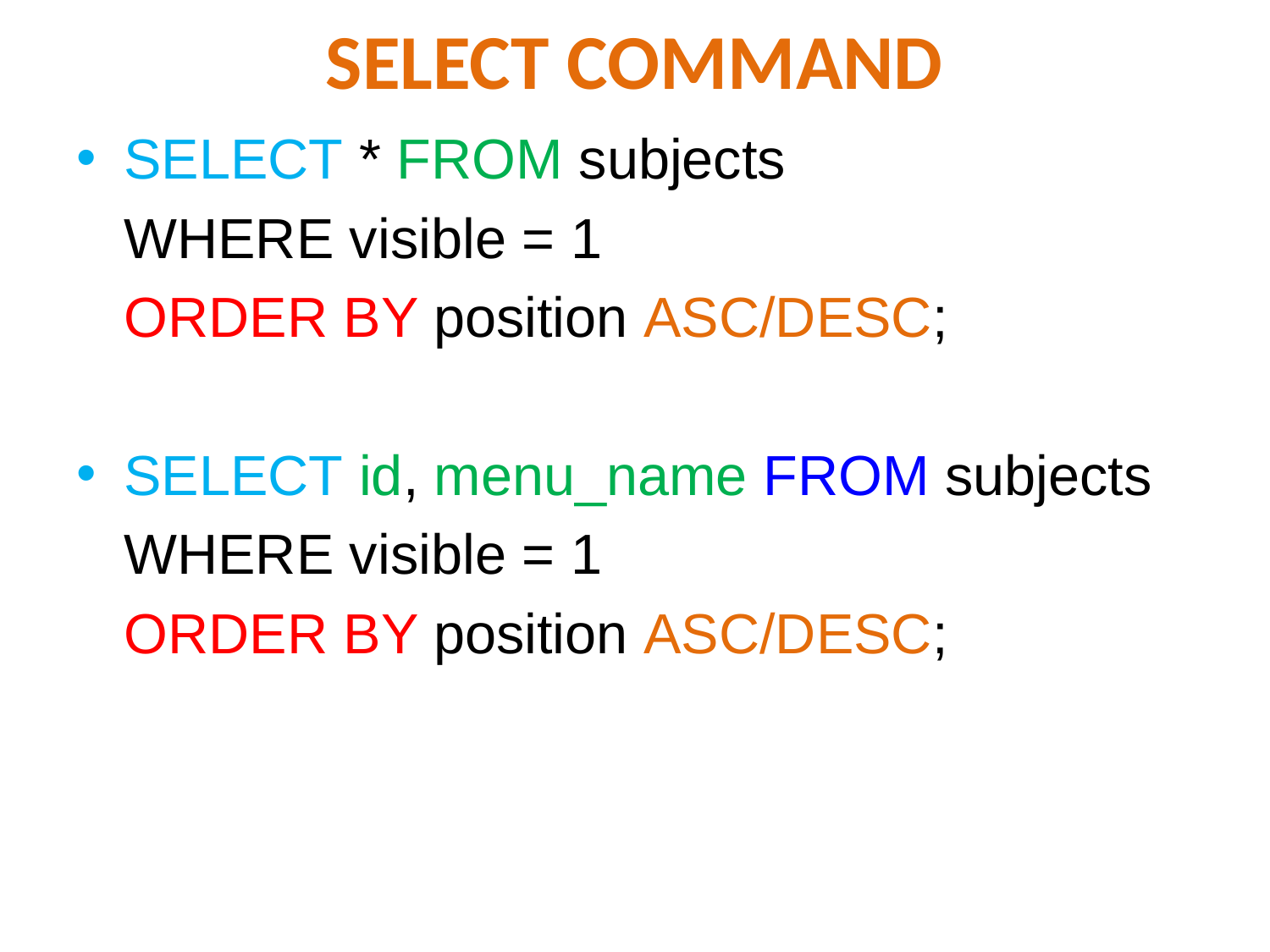

# SELECT COMMAND
SELECT * FROM subjects
	WHERE visible = 1
	ORDER BY position ASC/DESC;

SELECT id, menu_name FROM subjects
	WHERE visible = 1
	ORDER BY position ASC/DESC;